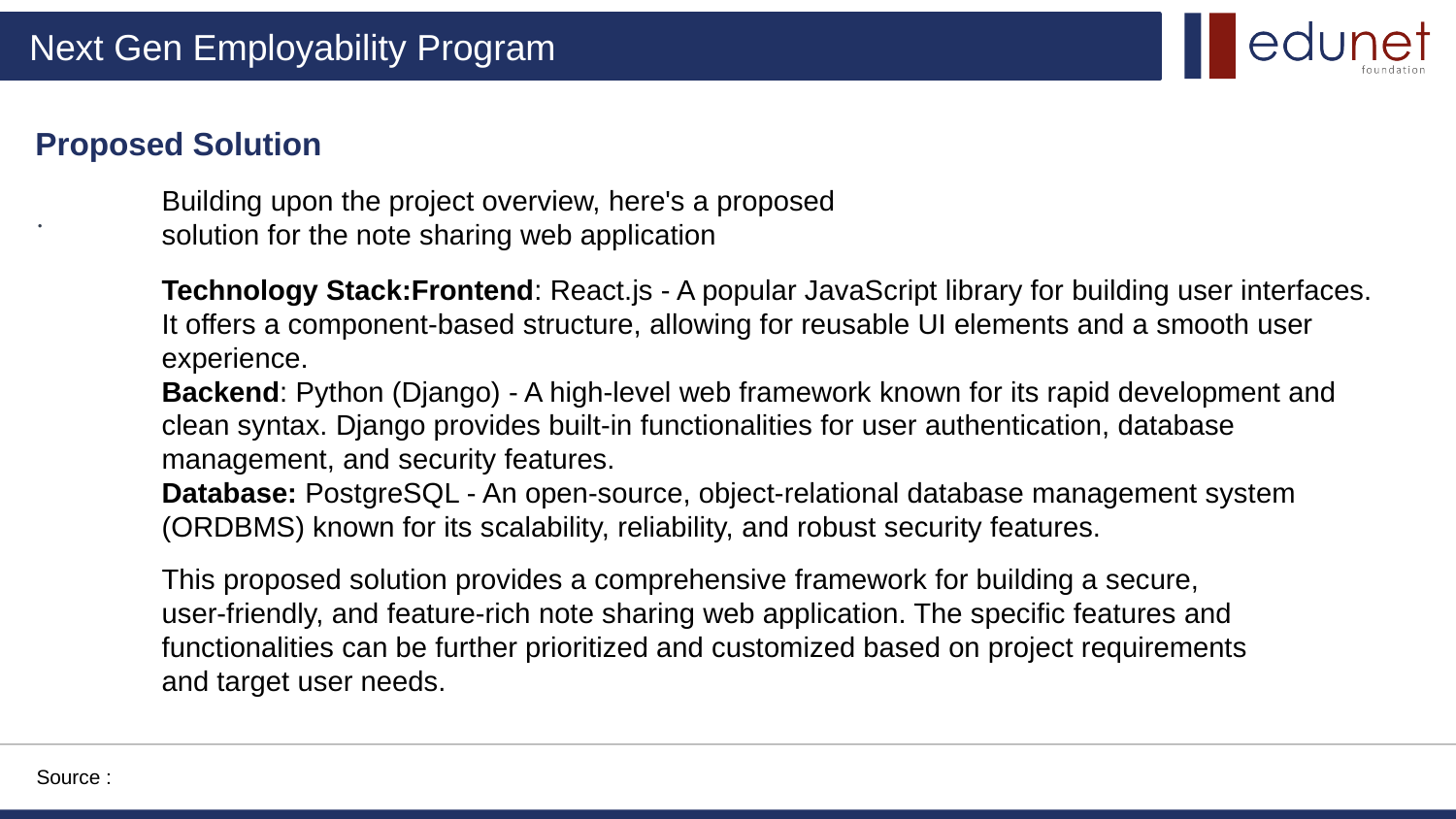

Proposed Solution
.
Building upon the project overview, here's a proposed solution for the note sharing web application
Technology Stack:Frontend: React.js - A popular JavaScript library for building user interfaces. It offers a component-based structure, allowing for reusable UI elements and a smooth user experience.
Backend: Python (Django) - A high-level web framework known for its rapid development and clean syntax. Django provides built-in functionalities for user authentication, database management, and security features.
Database: PostgreSQL - An open-source, object-relational database management system (ORDBMS) known for its scalability, reliability, and robust security features.
This proposed solution provides a comprehensive framework for building a secure, user-friendly, and feature-rich note sharing web application. The specific features and functionalities can be further prioritized and customized based on project requirements and target user needs.
Source :